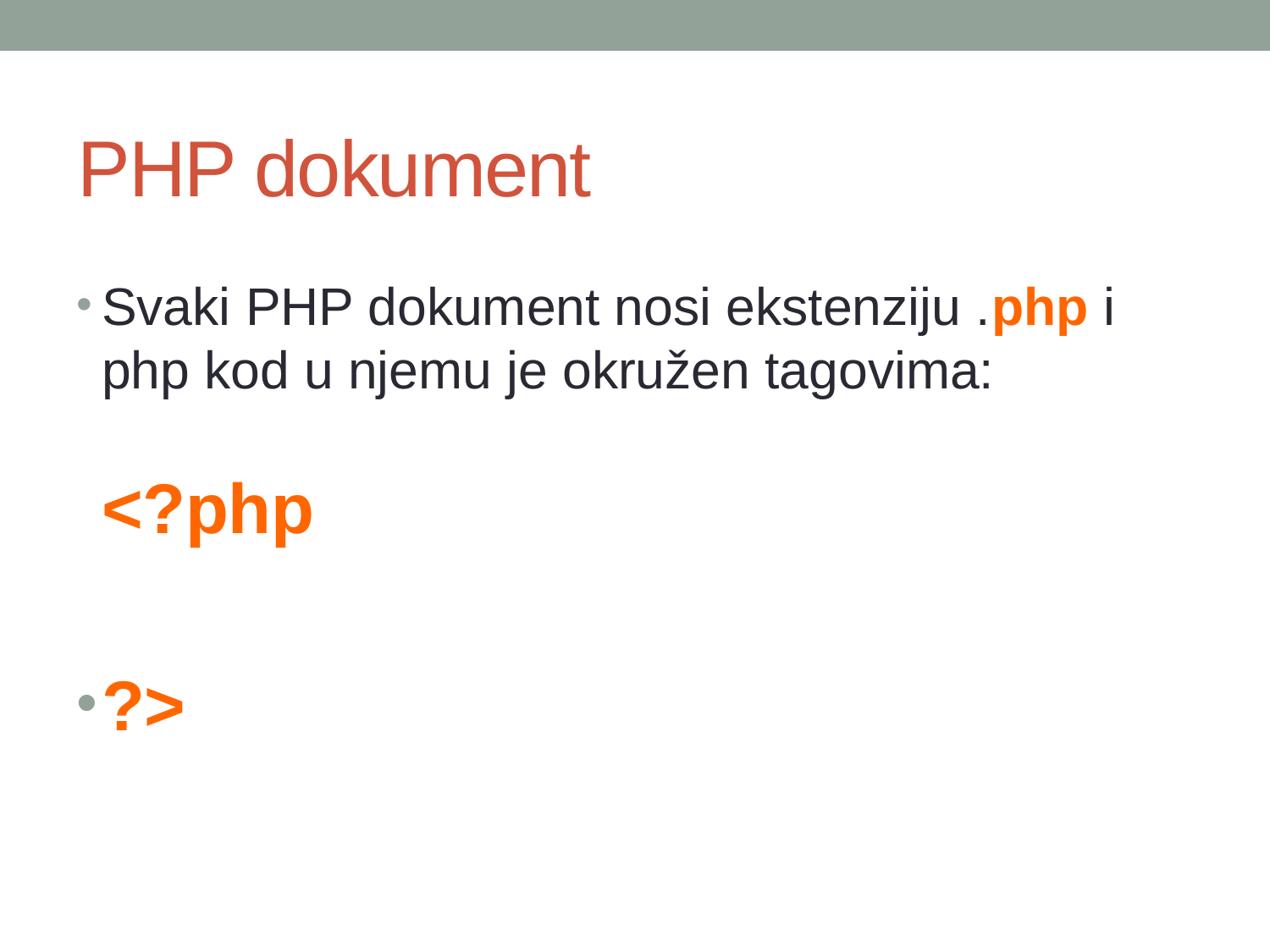

# PHP dokument
Svaki PHP dokument nosi ekstenziju .php i php kod u njemu je okružen tagovima:
<?php

?>